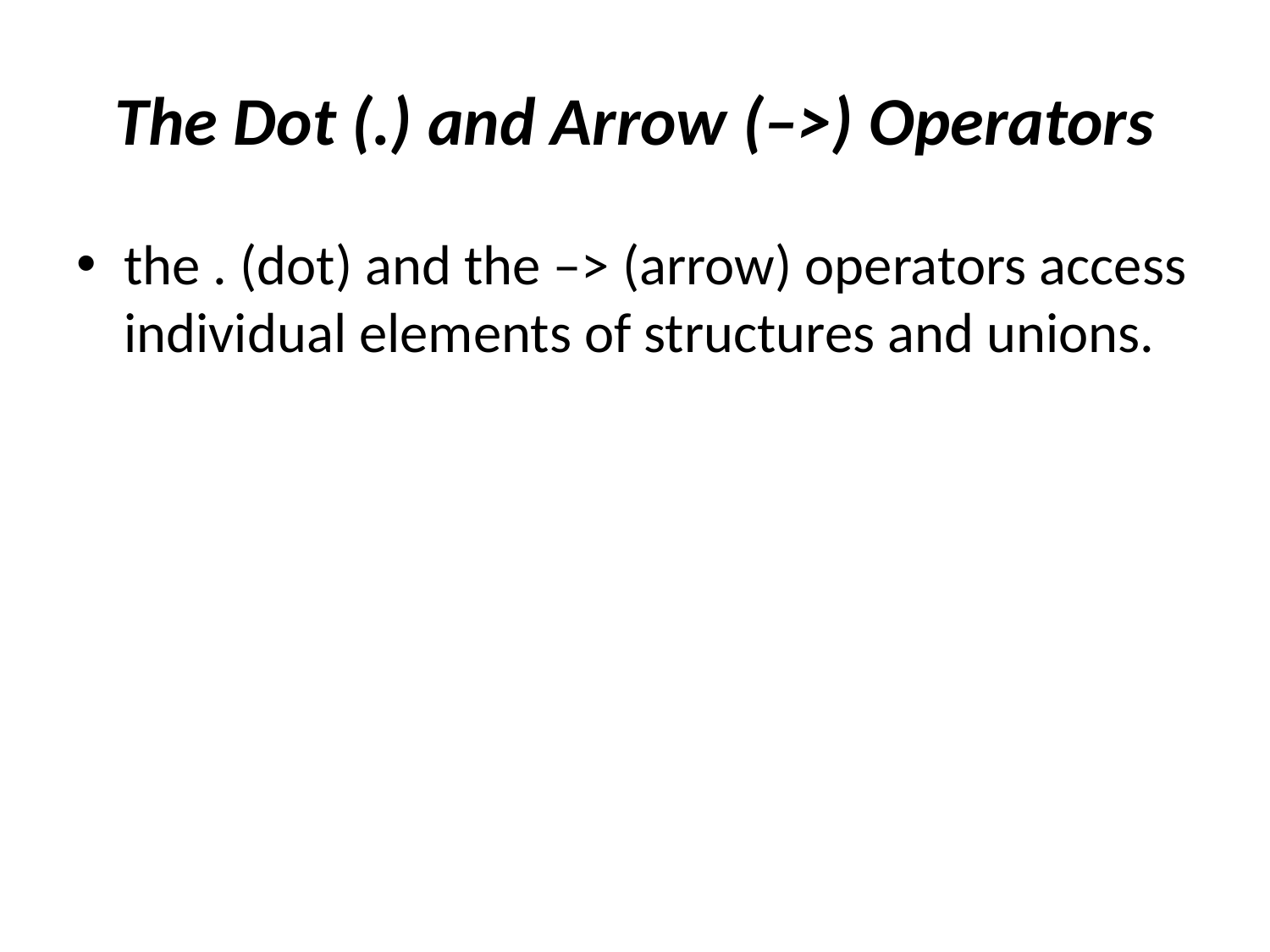

# The Dot (.) and Arrow (–>) Operators
the . (dot) and the –> (arrow) operators access individual elements of structures and unions.